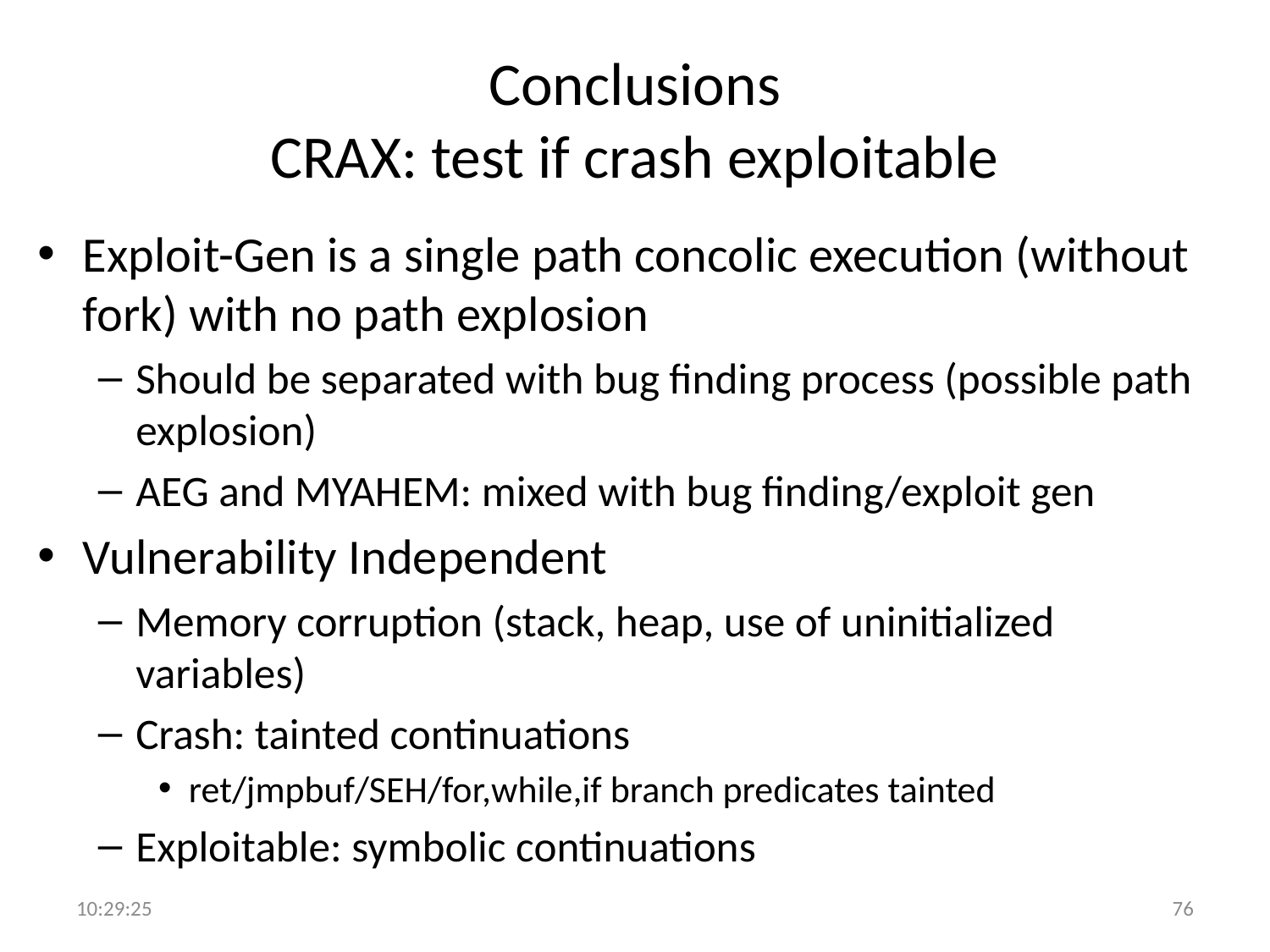

# Conclusions CRAX: test if crash exploitable
Exploit-Gen is a single path concolic execution (without fork) with no path explosion
Should be separated with bug finding process (possible path explosion)
AEG and MYAHEM: mixed with bug finding/exploit gen
Vulnerability Independent
Memory corruption (stack, heap, use of uninitialized variables)
Crash: tainted continuations
ret/jmpbuf/SEH/for,while,if branch predicates tainted
Exploitable: symbolic continuations

10:29:25
76